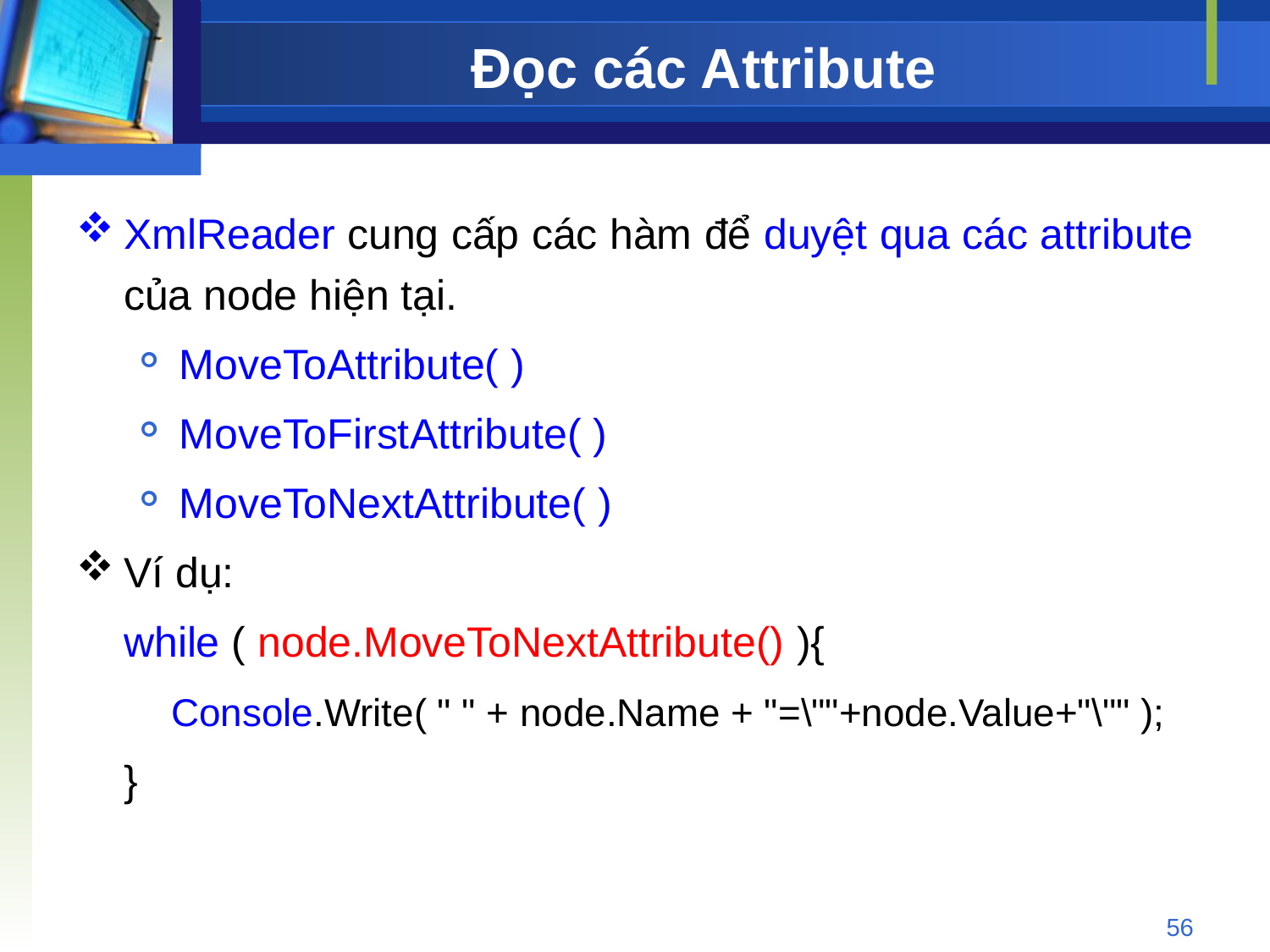

# Đọc các Attribute
XmlReader cung cấp các hàm để duyệt qua các attribute của node hiện tại.
MoveToAttribute( )
MoveToFirstAttribute( )
MoveToNextAttribute( )
Ví dụ:
	while ( node.MoveToNextAttribute() ){
	    Console.Write( " " + node.Name + "=\""+node.Value+"\"" );
	}
56